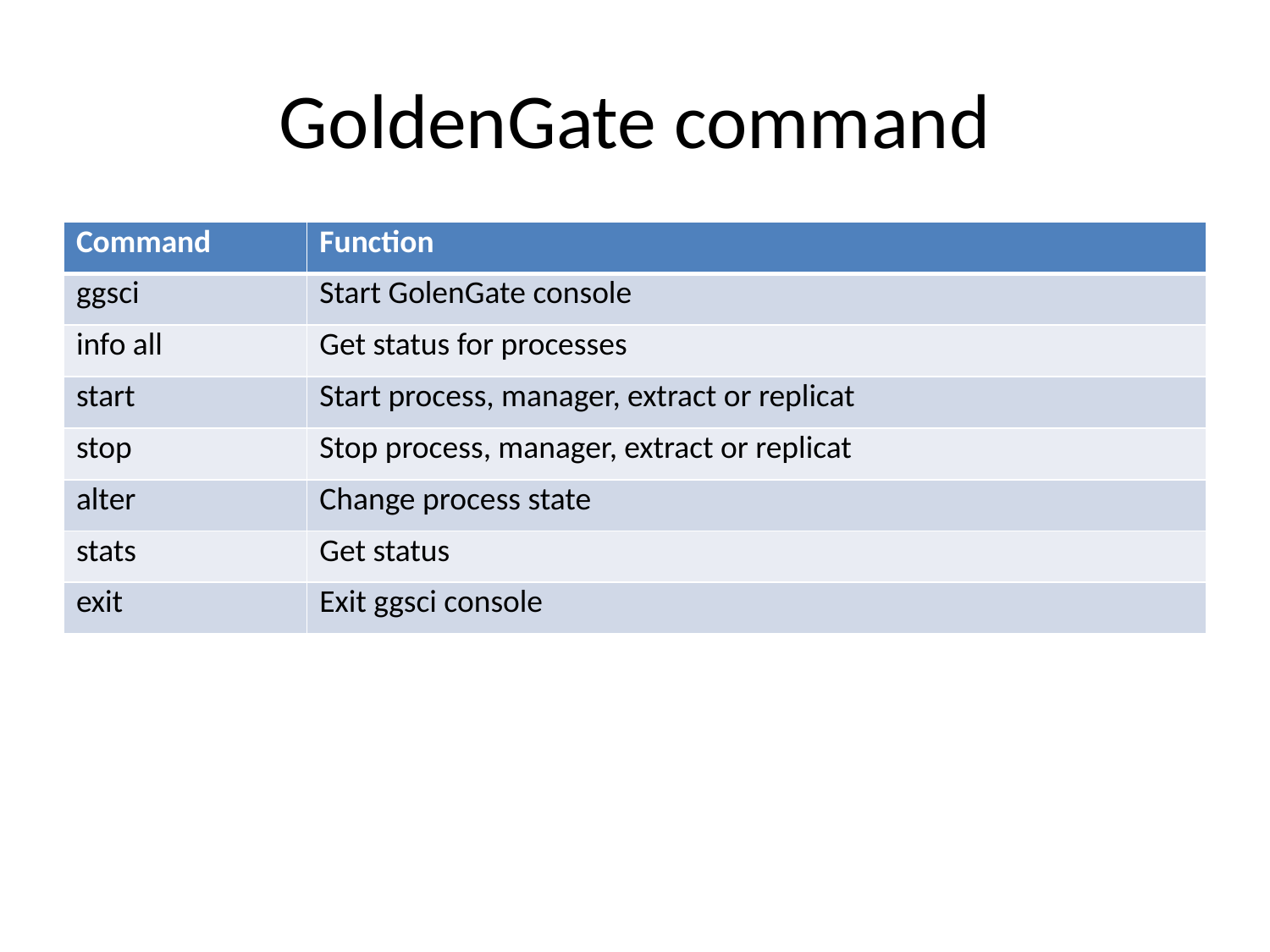

# GoldenGate command
| Command | Function |
| --- | --- |
| ggsci | Start GolenGate console |
| info all | Get status for processes |
| start | Start process, manager, extract or replicat |
| stop | Stop process, manager, extract or replicat |
| alter | Change process state |
| stats | Get status |
| exit | Exit ggsci console |